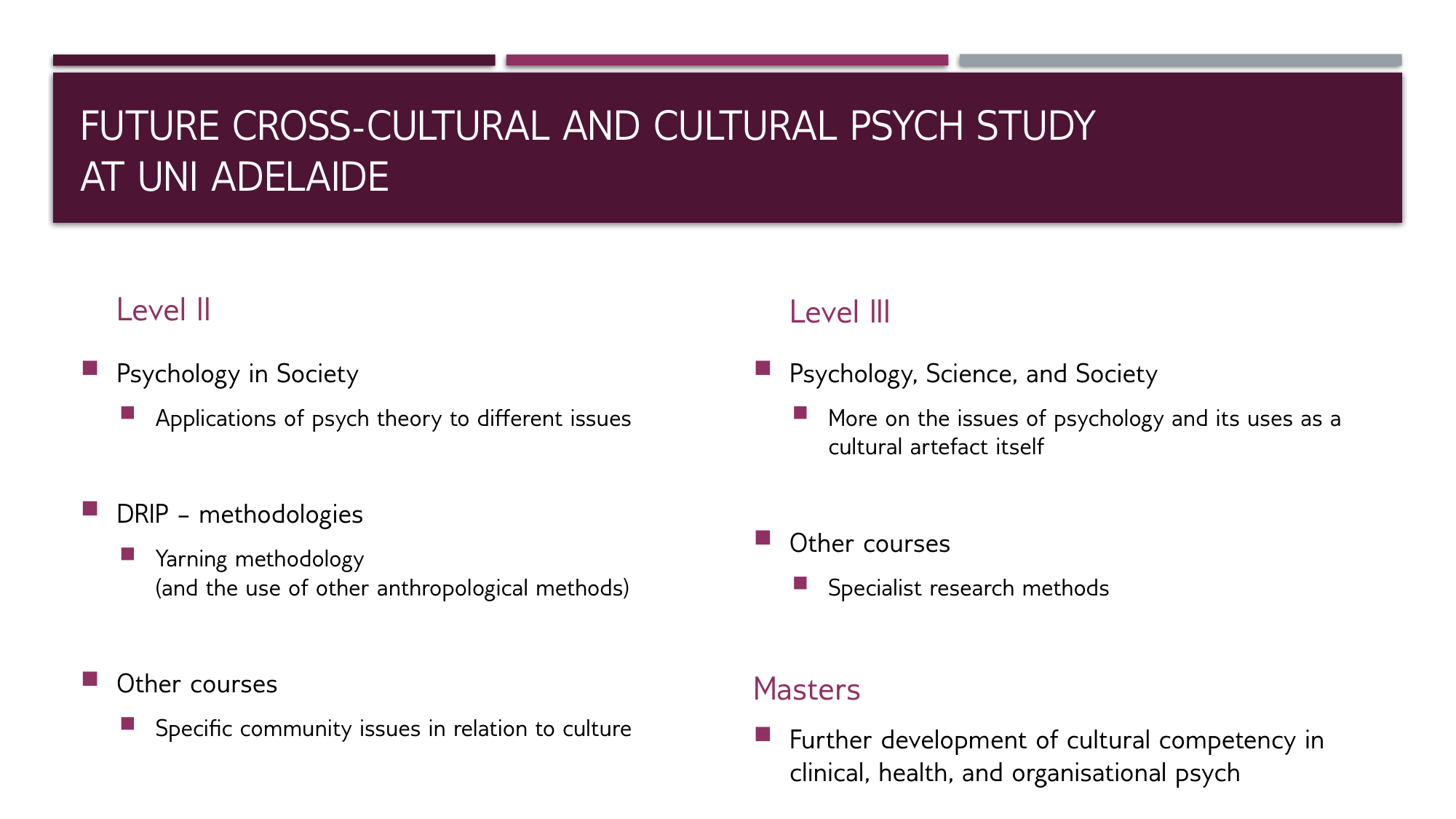

# Future Cross-Cultural and Cultural Psych Study at Uni Adelaide
Level II
Level III
Psychology in Society
Applications of psych theory to different issues

DRIP – methodologies
Yarning methodology
(and the use of other anthropological methods)

Other courses
Specific community issues in relation to culture
Psychology, Science, and Society
More on the issues of psychology and its uses as a cultural artefact itself

Other courses
Specialist research methods

Masters
Further development of cultural competency in clinical, health, and organisational psych